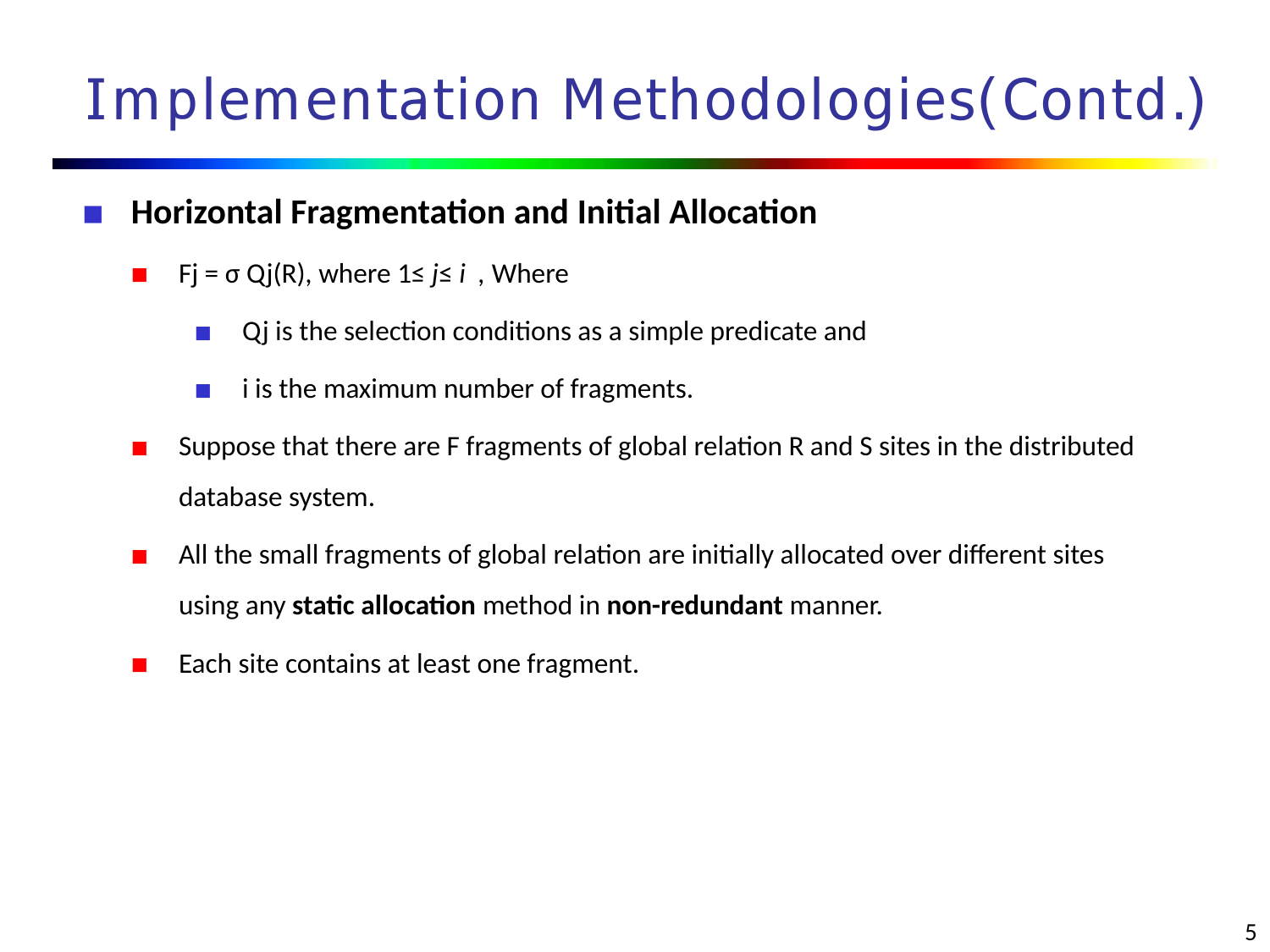

Implementation Methodologies(Contd.)
Horizontal Fragmentation and Initial Allocation
Fj = σ Qj(R), where 1≤ j≤ i  , Where
Qj is the selection conditions as a simple predicate and
i is the maximum number of fragments.
Suppose that there are F fragments of global relation R and S sites in the distributed database system.
All the small fragments of global relation are initially allocated over different sites using any static allocation method in non-redundant manner.
Each site contains at least one fragment.
5